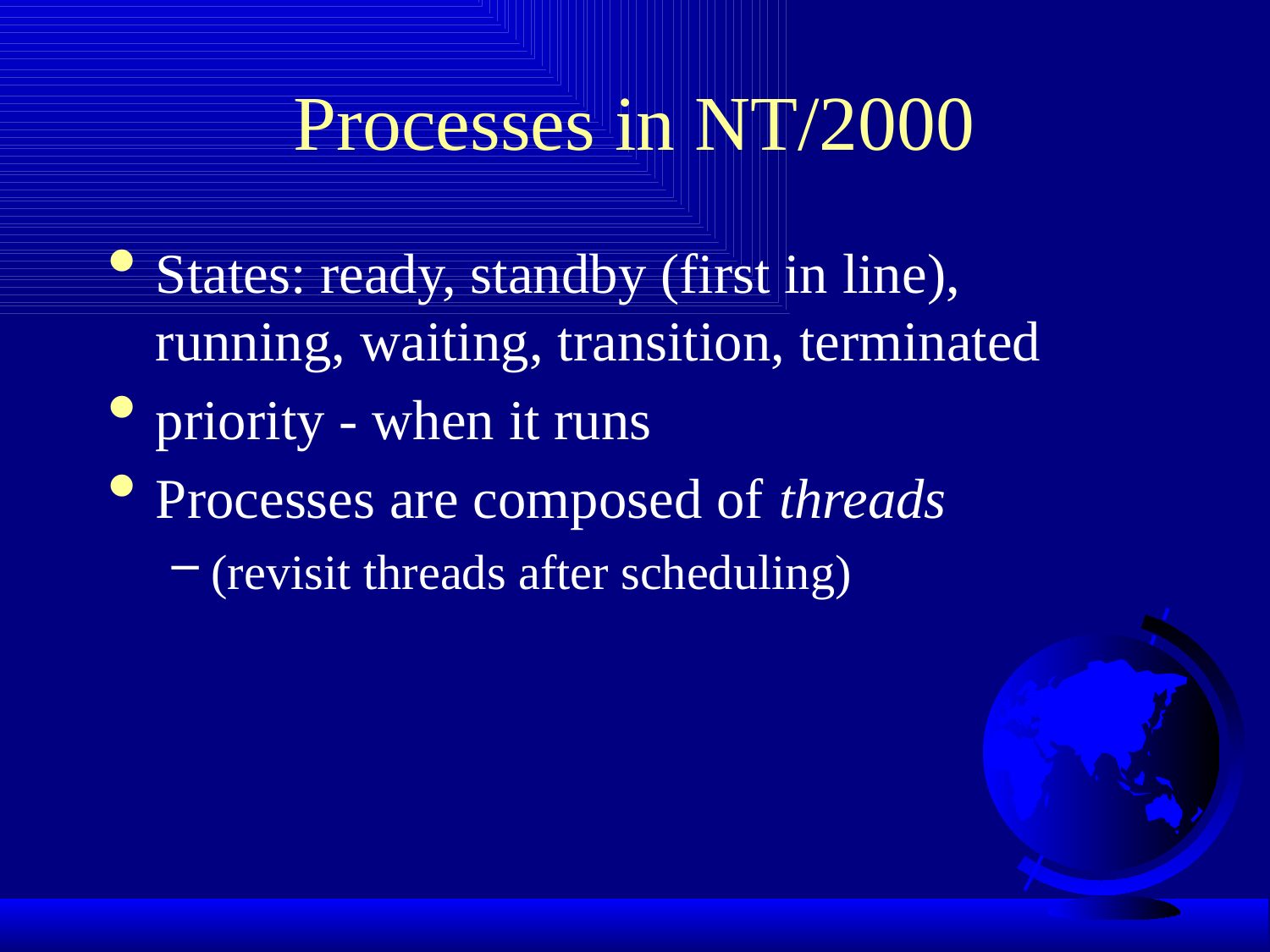

# Processes in NT/2000
States: ready, standby (first in line), running, waiting, transition, terminated
priority - when it runs
Processes are composed of threads
(revisit threads after scheduling)